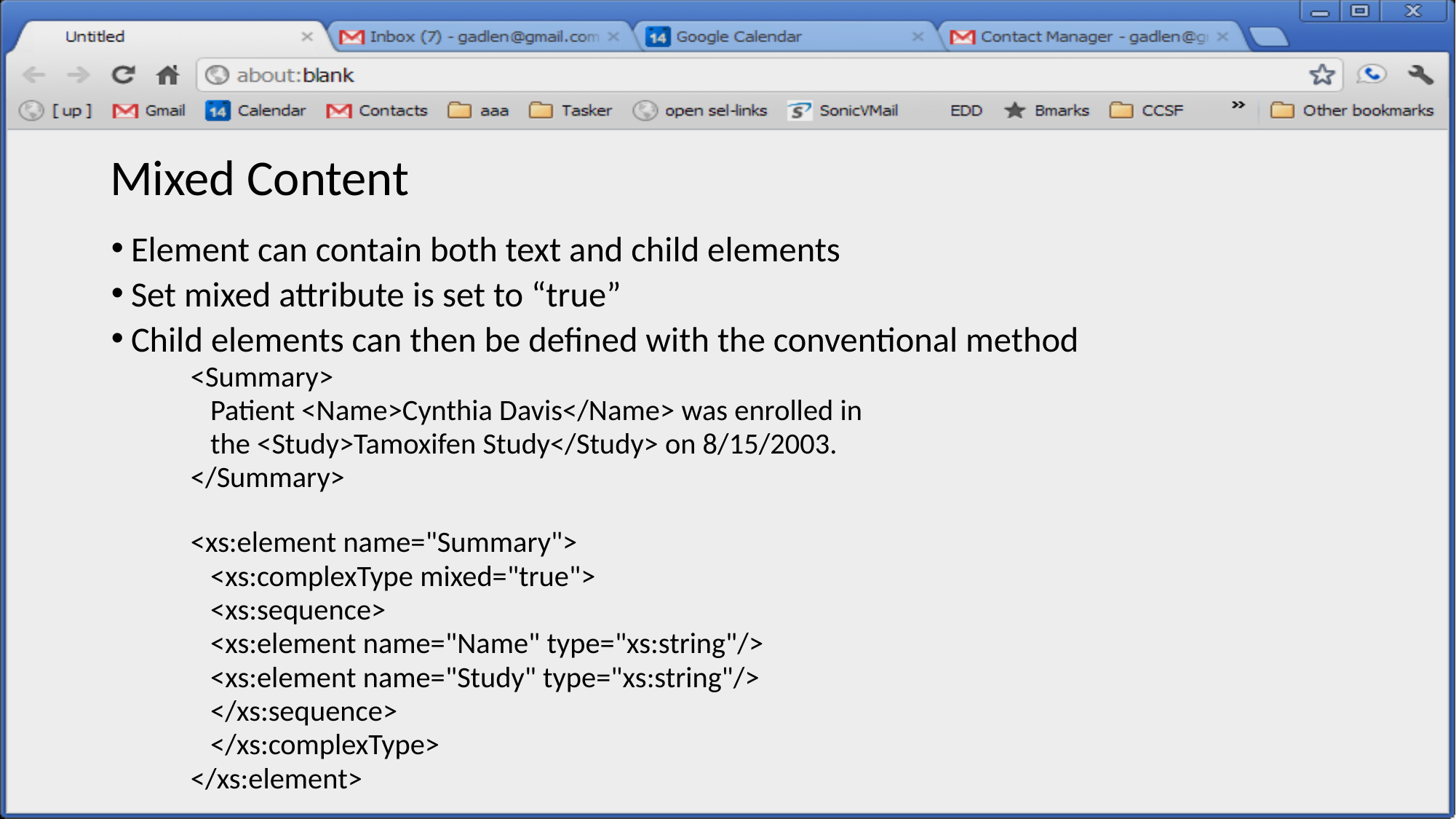

# Mixed Content
Element can contain both text and child elements
Set mixed attribute is set to “true”
Child elements can then be defined with the conventional method
<Summary>
	Patient <Name>Cynthia Davis</Name> was enrolled in
	the <Study>Tamoxifen Study</Study> on 8/15/2003.
</Summary>

<xs:element name="Summary">
	<xs:complexType mixed="true">
		<xs:sequence>
			<xs:element name="Name" type="xs:string"/>
			<xs:element name="Study" type="xs:string"/>
		</xs:sequence>
	</xs:complexType>
</xs:element>